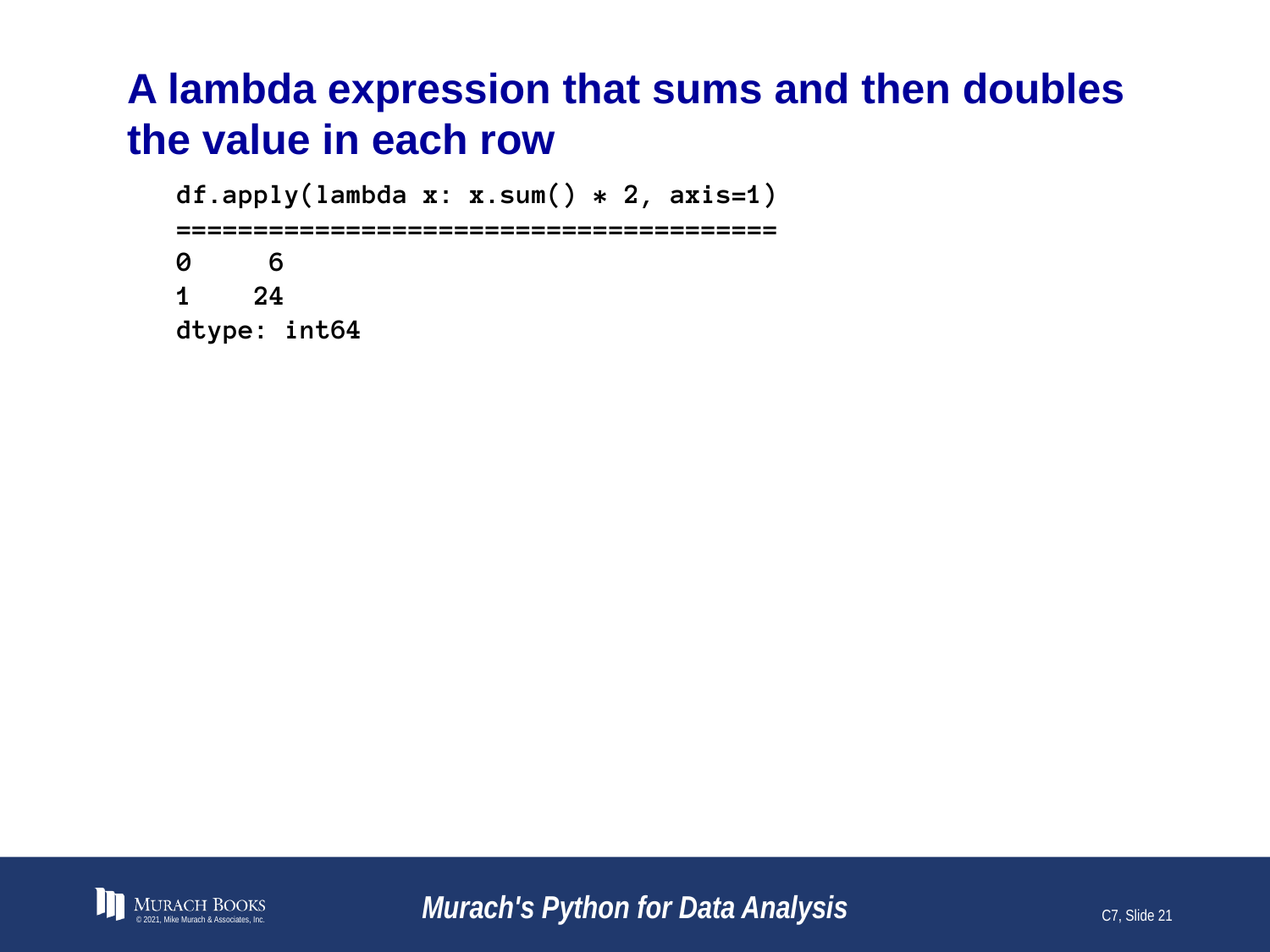

# A lambda expression that sums and then doubles the value in each row
df.apply(lambda x: x.sum() * 2, axis=1)
=======================================
0     6
1    24
dtype: int64

© 2021, Mike Murach & Associates, Inc.
Murach's Python for Data Analysis

C7, Slide 21